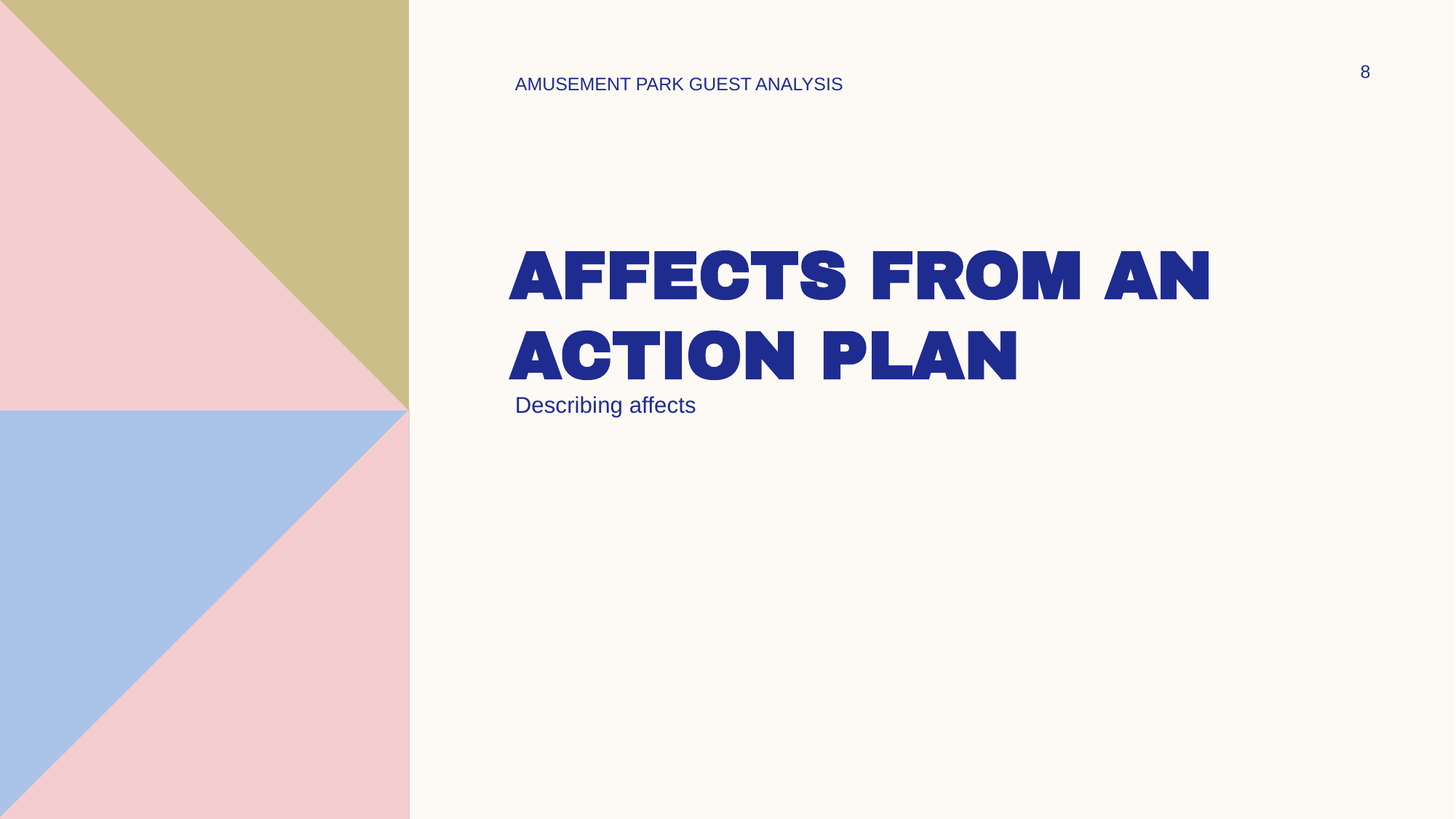

AMUSEMENT PARK GUEST ANALYSIS
8
# Affects from an action plan
Describing affects